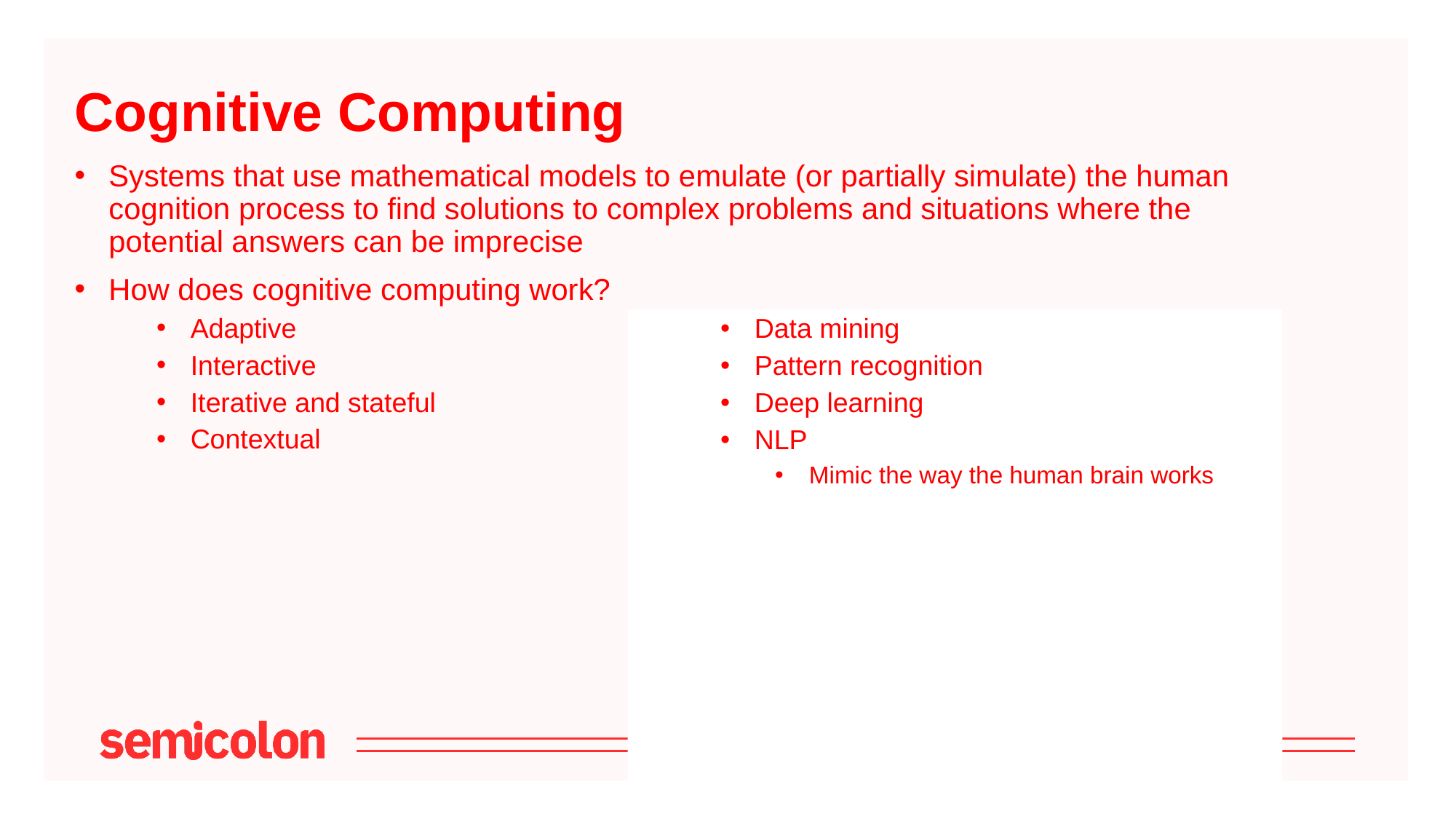

# Cognitive Computing
Systems that use mathematical models to emulate (or partially simulate) the human cognition process to find solutions to complex problems and situations where the potential answers can be imprecise
How does cognitive computing work?
Adaptive
Interactive
Iterative and stateful
Contextual
Data mining
Pattern recognition
Deep learning
NLP
Mimic the way the human brain works